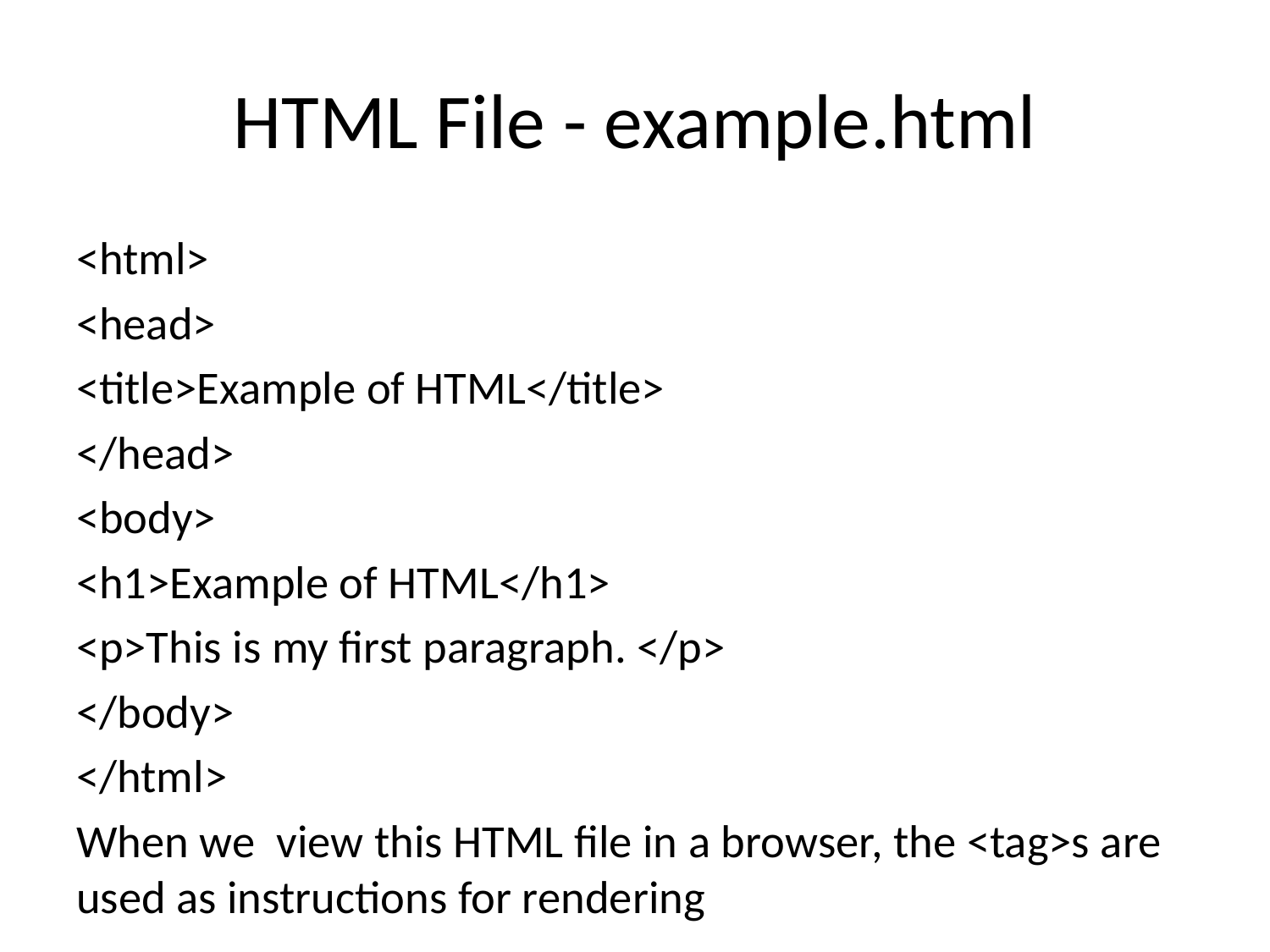

# HTML File - example.html
<html>
<head>
<title>Example of HTML</title>
</head>
<body>
<h1>Example of HTML</h1>
<p>This is my first paragraph. </p>
</body>
</html>
When we  view this HTML file in a browser, the <tag>s are used as instructions for rendering